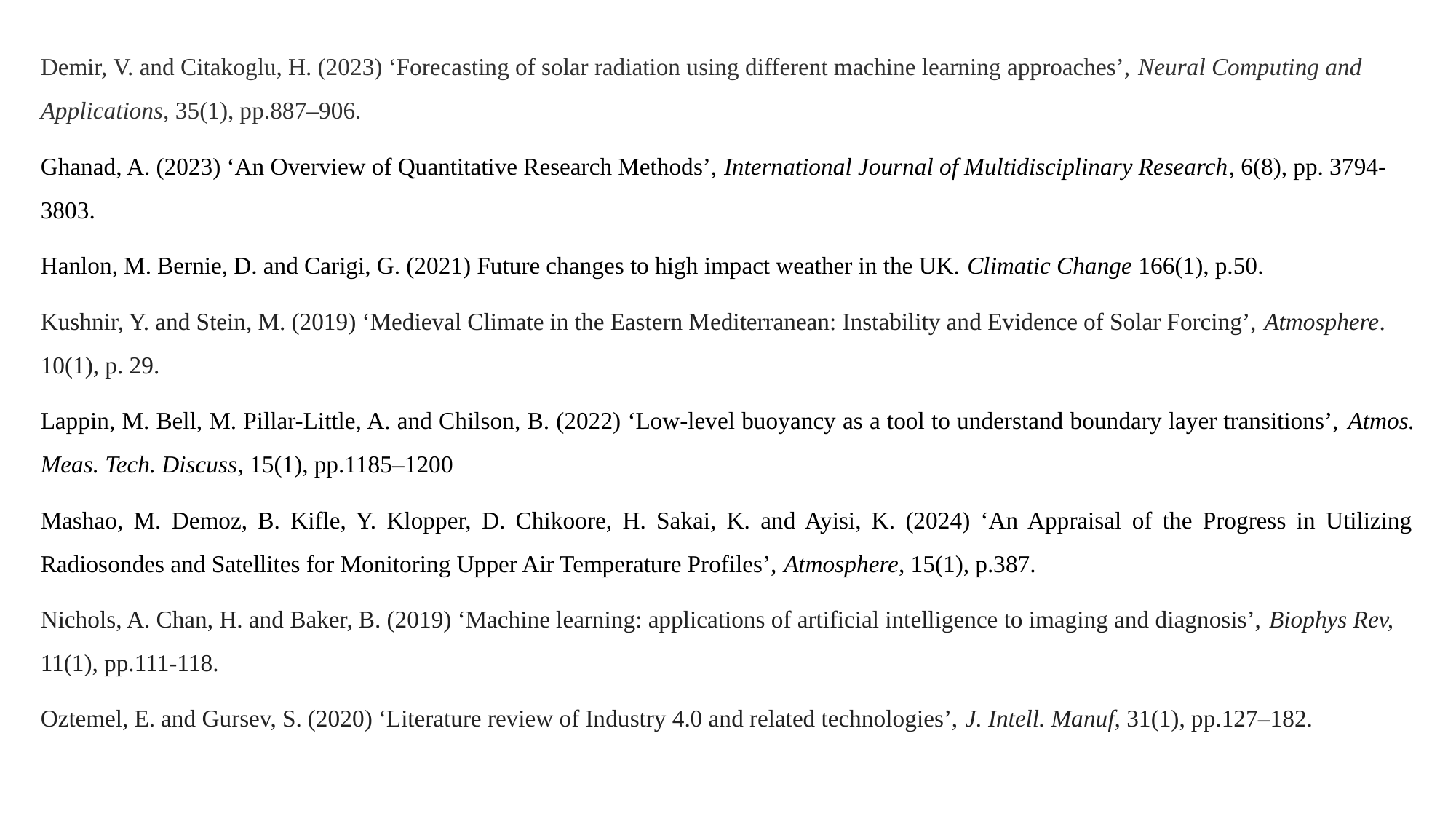

Demir, V. and Citakoglu, H. (2023) ‘Forecasting of solar radiation using different machine learning approaches’, Neural Computing and Applications, 35(1), pp.887–906.
Ghanad, A. (2023) ‘An Overview of Quantitative Research Methods’, International Journal of Multidisciplinary Research, 6(8), pp. 3794-3803.
Hanlon, M. Bernie, D. and Carigi, G. (2021) Future changes to high impact weather in the UK. Climatic Change 166(1), p.50.
Kushnir, Y. and Stein, M. (2019) ‘Medieval Climate in the Eastern Mediterranean: Instability and Evidence of Solar Forcing’, Atmosphere. 10(1), p. 29.
Lappin, M. Bell, M. Pillar-Little, A. and Chilson, B. (2022) ‘Low-level buoyancy as a tool to understand boundary layer transitions’, Atmos. Meas. Tech. Discuss, 15(1), pp.1185–1200
Mashao, M. Demoz, B. Kifle, Y. Klopper, D. Chikoore, H. Sakai, K. and Ayisi, K. (2024) ‘An Appraisal of the Progress in Utilizing Radiosondes and Satellites for Monitoring Upper Air Temperature Profiles’, Atmosphere, 15(1), p.387.
Nichols, A. Chan, H. and Baker, B. (2019) ‘Machine learning: applications of artificial intelligence to imaging and diagnosis’, Biophys Rev, 11(1), pp.111-118.
Oztemel, E. and Gursev, S. (2020) ‘Literature review of Industry 4.0 and related technologies’, J. Intell. Manuf, 31(1), pp.127–182.